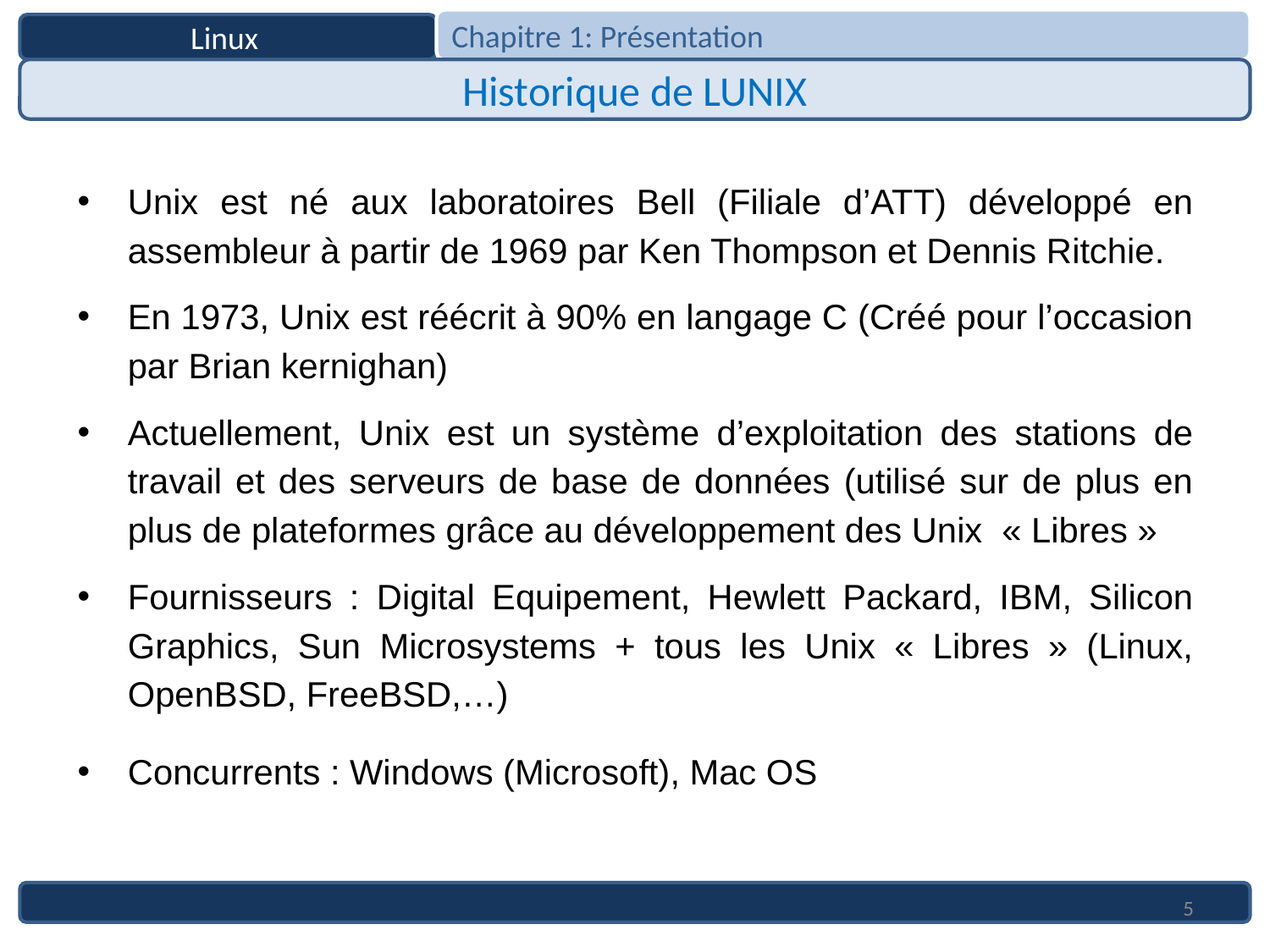

Chapitre 1: Présentation
Linux
Historique de LUNIX
Unix est né aux laboratoires Bell (Filiale d’ATT) développé en assembleur à partir de 1969 par Ken Thompson et Dennis Ritchie.

En 1973, Unix est réécrit à 90% en langage C (Créé pour l’occasion par Brian kernighan)

Actuellement, Unix est un système d’exploitation des stations de travail et des serveurs de base de données (utilisé sur de plus en plus de plateformes grâce au développement des Unix  « Libres »

Fournisseurs : Digital Equipement, Hewlett Packard, IBM, Silicon Graphics, Sun Microsystems + tous les Unix « Libres » (Linux, OpenBSD, FreeBSD,…)

Concurrents : Windows (Microsoft), Mac OS
5